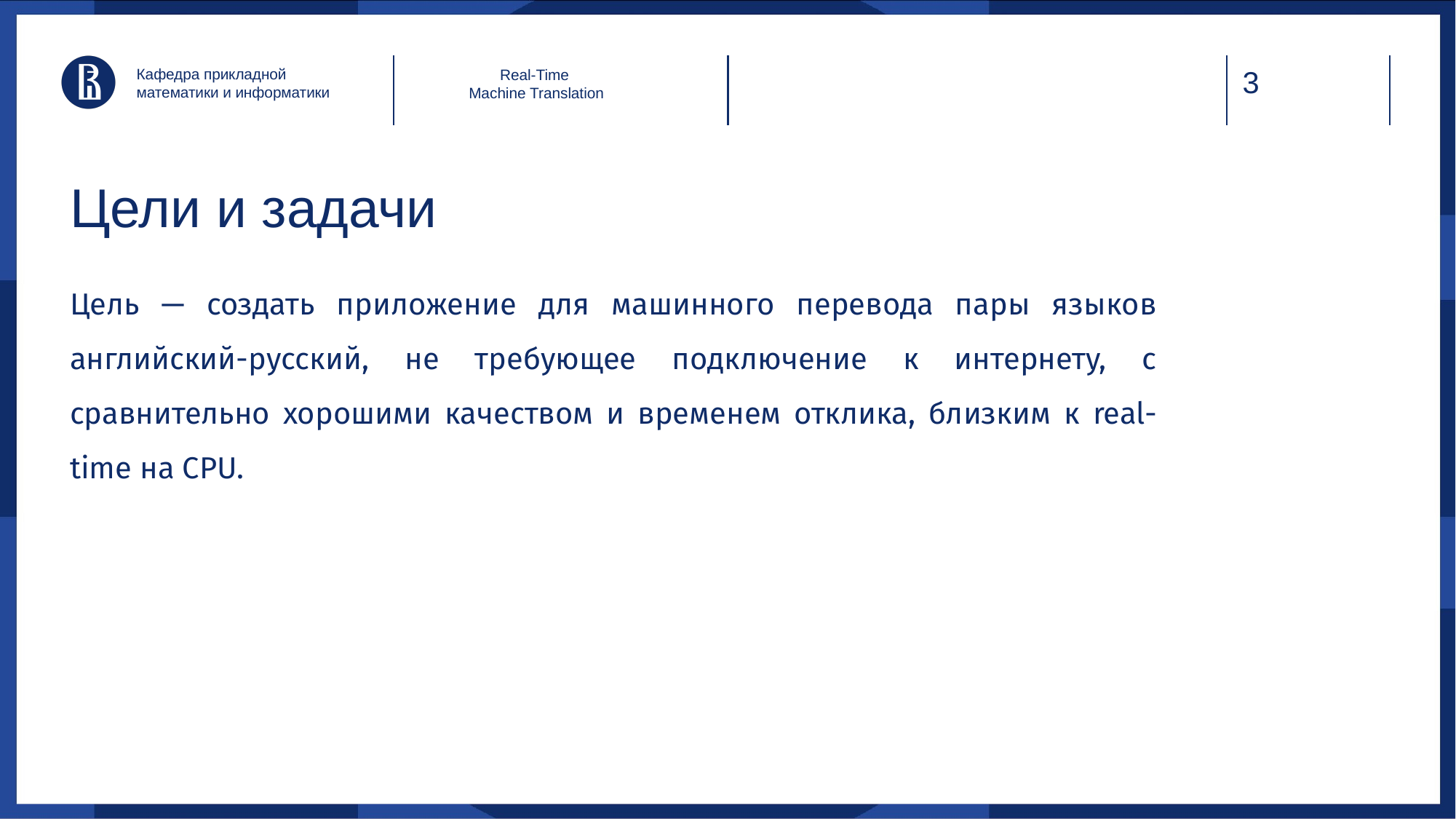

Кафедра прикладной математики и информатики
Real-Time
Machine Translation
# Цели и задачи
Цель — создать приложение для машинного перевода пары языков английский-русский, не требующее подключение к интернету, с сравнительно хорошими качеством и временем отклика, близким к real-time на CPU.